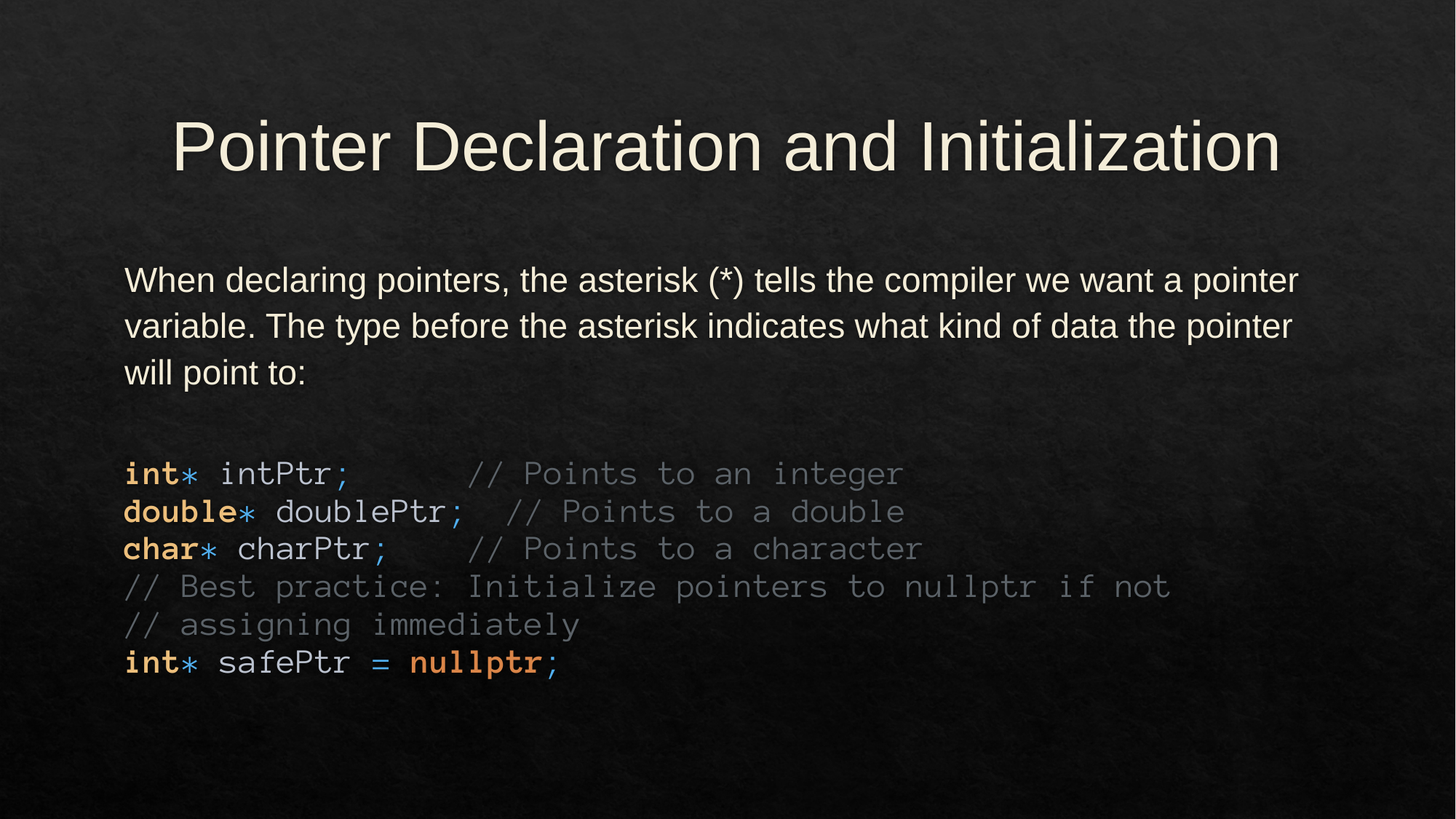

# Pointer Declaration and Initialization
When declaring pointers, the asterisk (*) tells the compiler we want a pointer variable. The type before the asterisk indicates what kind of data the pointer will point to:

int* intPtr;      // Points to an integer
double* doublePtr;  // Points to a double
char* charPtr;    // Points to a character
// Best practice: Initialize pointers to nullptr if not
// assigning immediately
int* safePtr = nullptr;